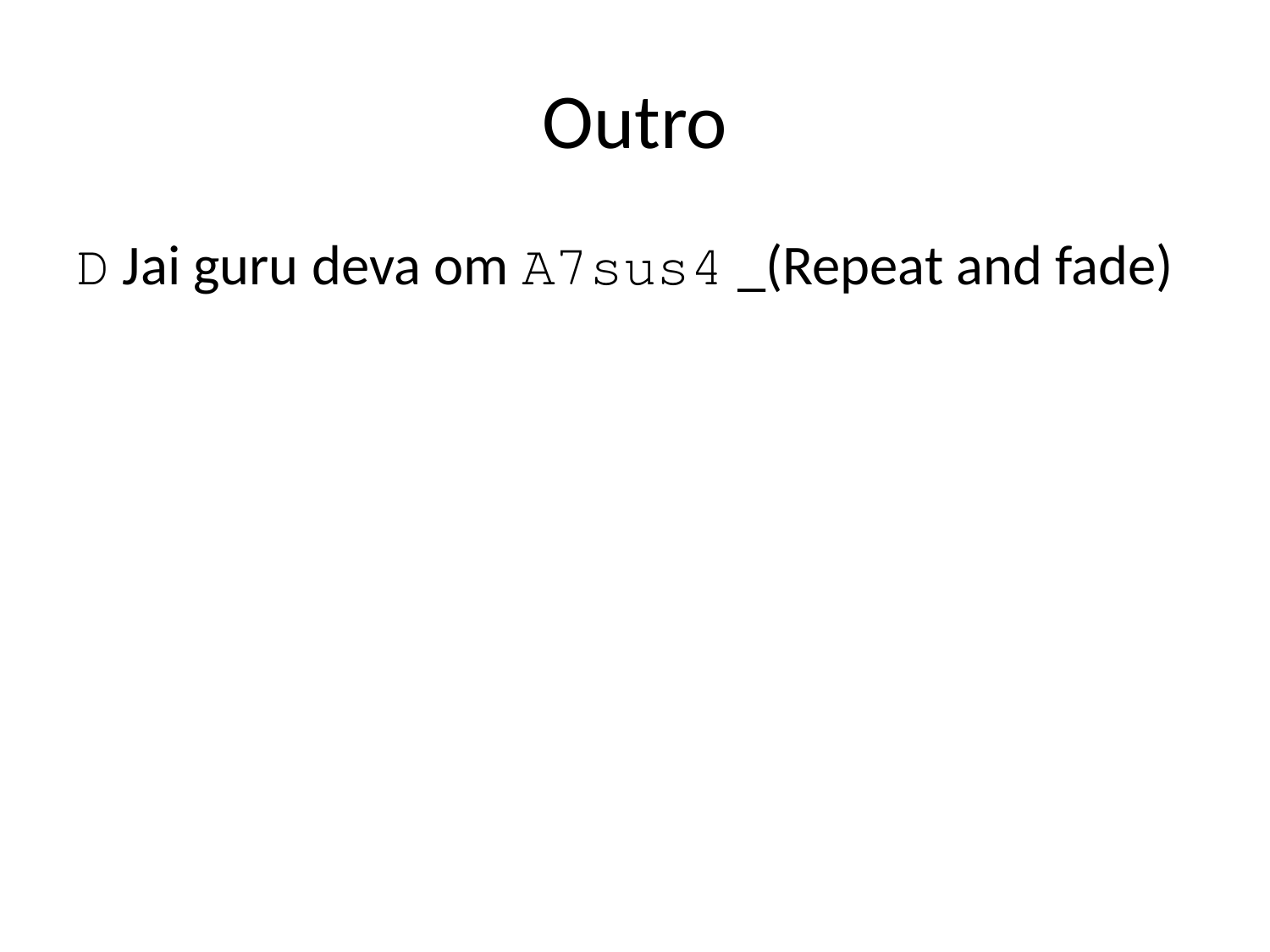

# Outro
D Jai guru deva om A7sus4 _(Repeat and fade)